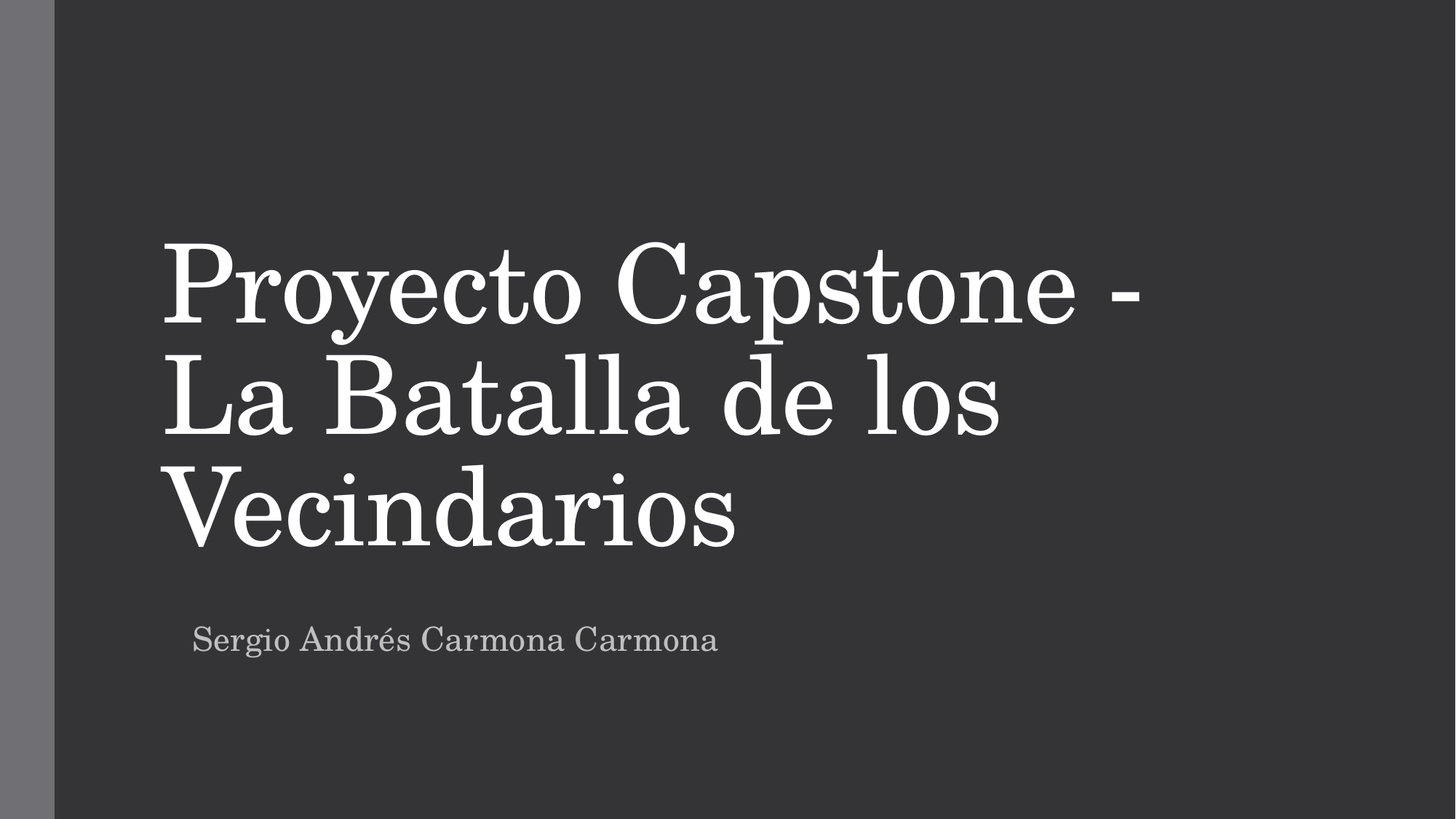

# Proyecto Capstone - La Batalla de los Vecindarios
Sergio Andrés Carmona Carmona